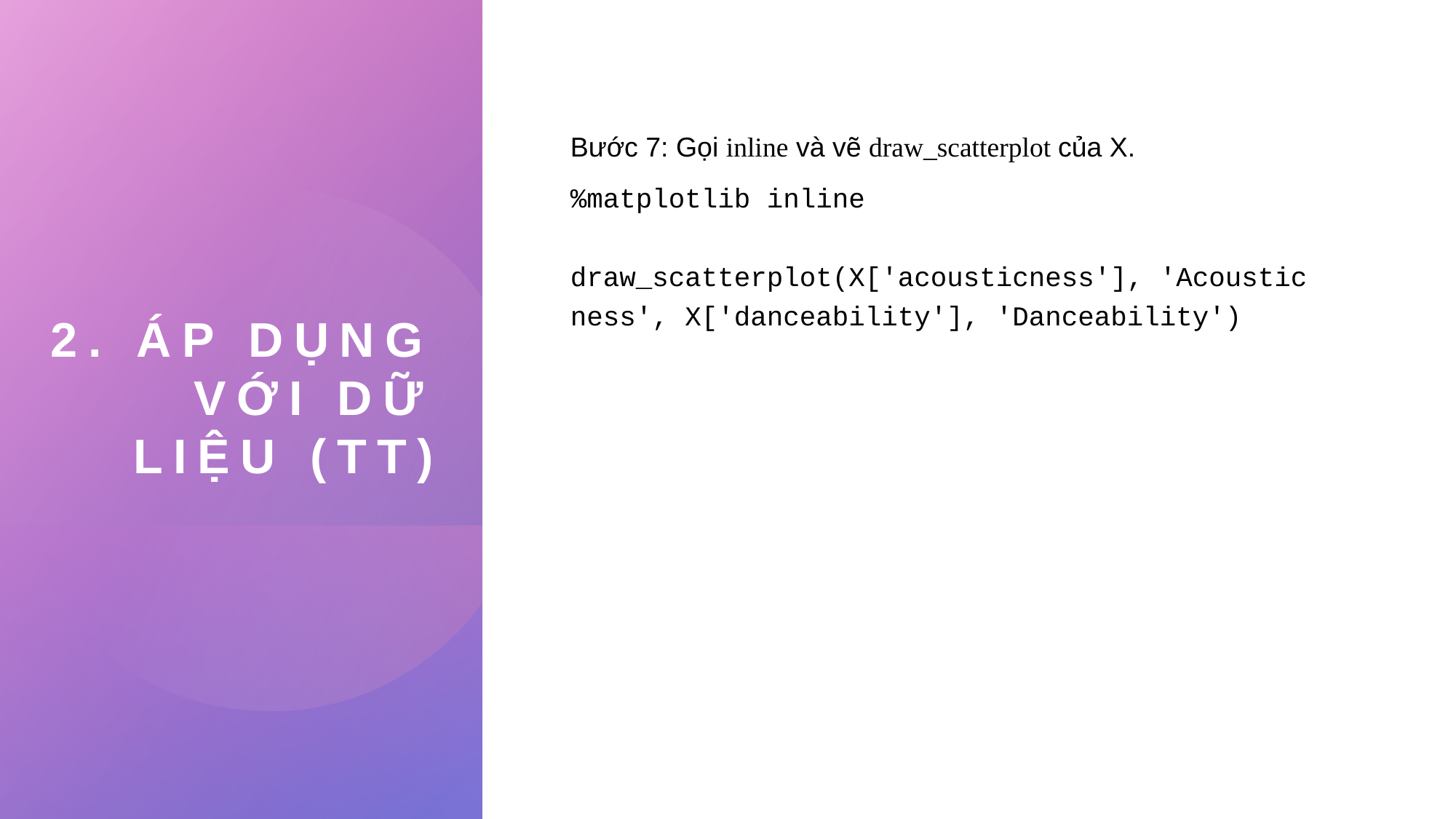

# 2. áp dụng với dữ liệu (tt)
Bước 7: Gọi inline và vẽ draw_scatterplot của X.
%matplotlib inline

draw_scatterplot(X['acousticness'], 'Acousticness', X['danceability'], 'Danceability')